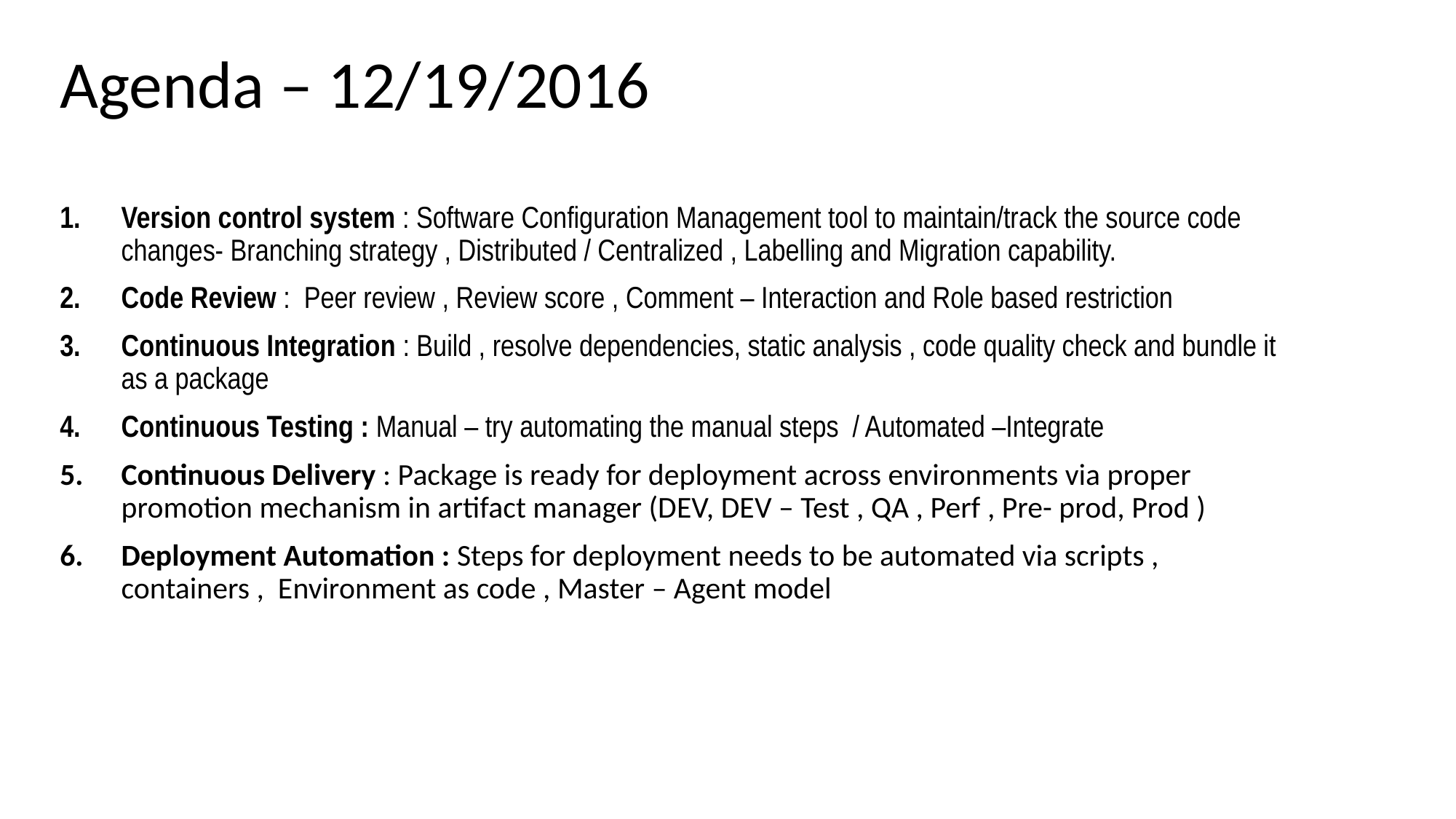

# Agenda – 12/19/2016
Version control system : Software Configuration Management tool to maintain/track the source code changes- Branching strategy , Distributed / Centralized , Labelling and Migration capability.
Code Review :  Peer review , Review score , Comment – Interaction and Role based restriction
Continuous Integration : Build , resolve dependencies, static analysis , code quality check and bundle it as a package
Continuous Testing : Manual – try automating the manual steps  / Automated –Integrate
Continuous Delivery : Package is ready for deployment across environments via proper promotion mechanism in artifact manager (DEV, DEV – Test , QA , Perf , Pre- prod, Prod )
Deployment Automation : Steps for deployment needs to be automated via scripts , containers ,  Environment as code , Master – Agent model